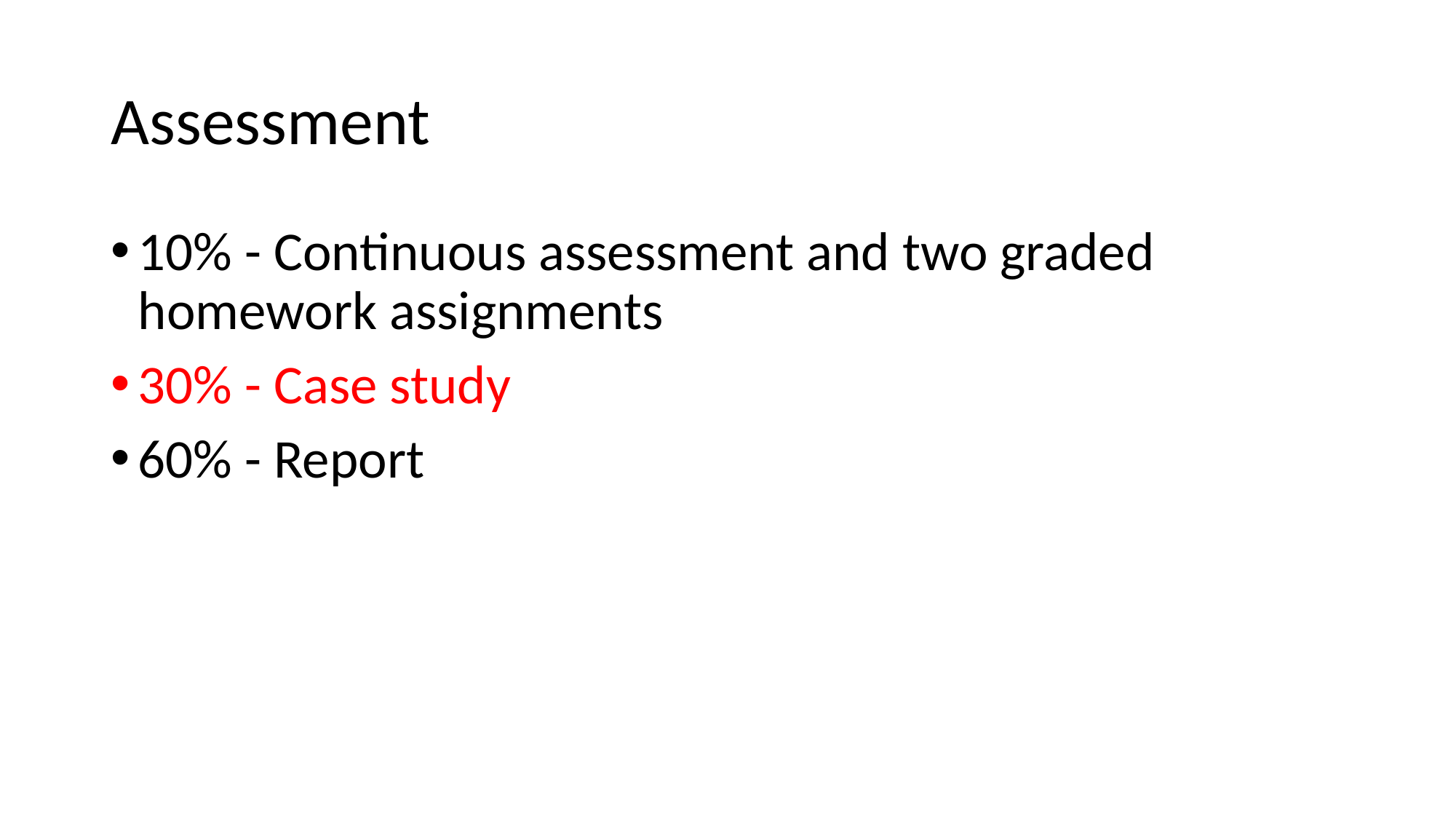

# Assessment
10% - Continuous assessment and two graded homework assignments
30% - Case study
60% - Report